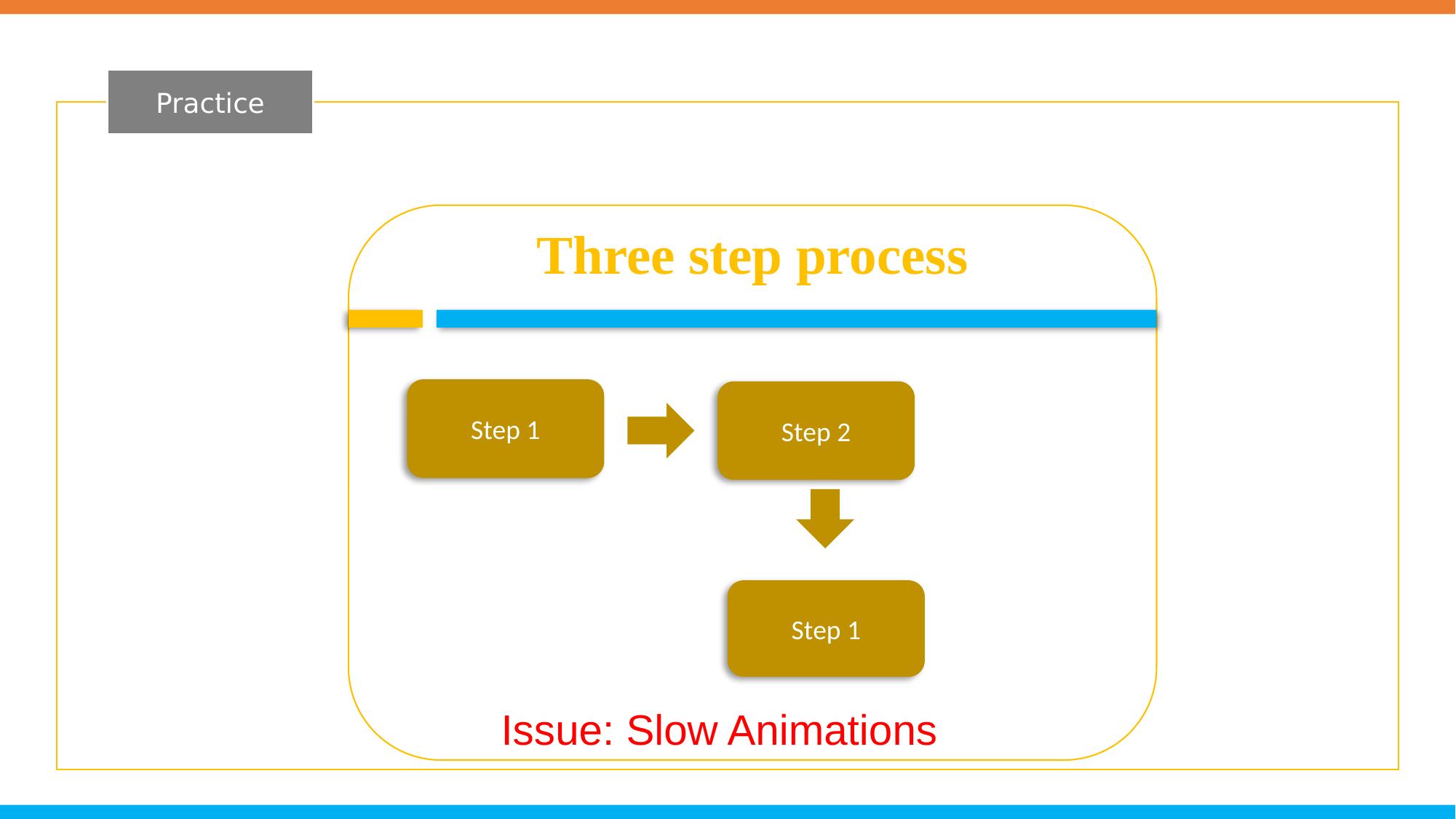

Practice

Three step process

Step 1
Step 2

Step 1
Issue: Slow Animations